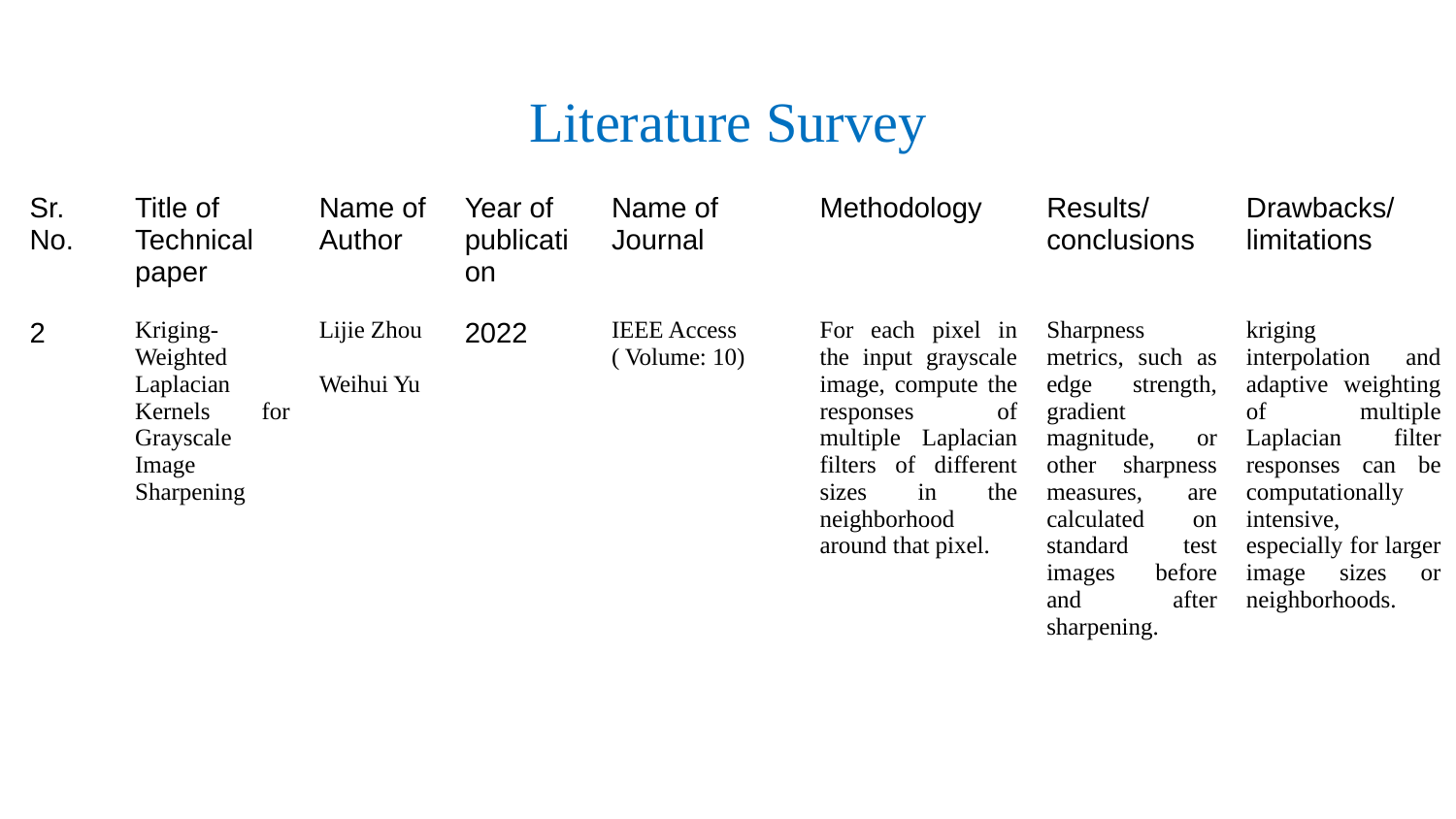

# Literature Survey
| Sr. No. | Title of Technical paper | Name of Author | Year of publication | Name of Journal | Methodology | Results/ conclusions | Drawbacks/ limitations |
| --- | --- | --- | --- | --- | --- | --- | --- |
| 2 | Kriging-Weighted Laplacian Kernels for Grayscale Image Sharpening | Lijie Zhou Weihui Yu | 2022 | IEEE Access( Volume: 10) | For each pixel in the input grayscale image, compute the responses of multiple Laplacian filters of different sizes in the neighborhood around that pixel. | Sharpness metrics, such as edge strength, gradient magnitude, or other sharpness measures, are calculated on standard test images before and after sharpening. | kriging interpolation and adaptive weighting of multiple Laplacian filter responses can be computationally intensive, especially for larger image sizes or neighborhoods. |
|  |  |  |  |  |  |  |  |